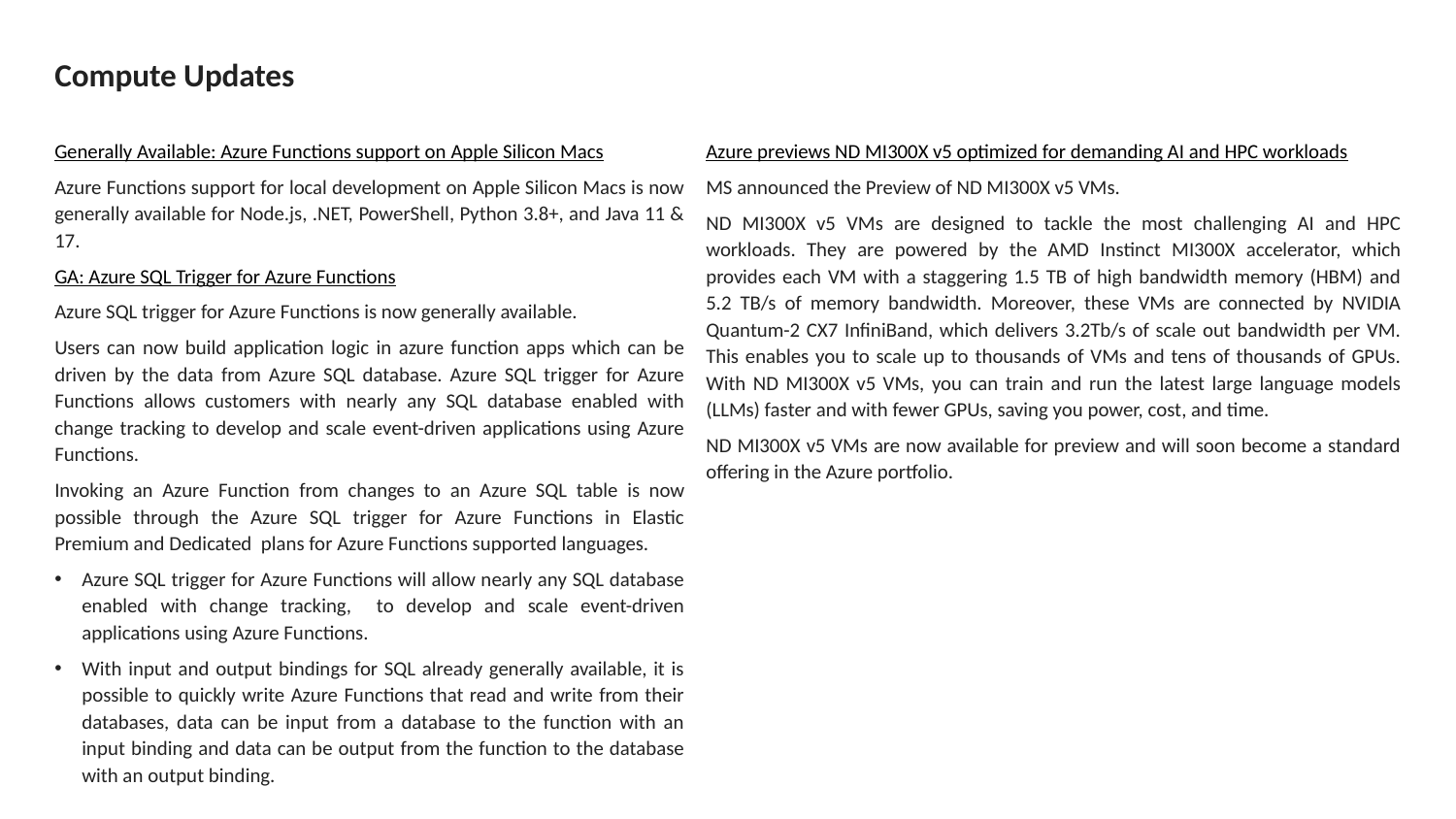

# Compute Updates
Generally Available: Azure Functions support on Apple Silicon Macs
Azure Functions support for local development on Apple Silicon Macs is now generally available for Node.js, .NET, PowerShell, Python 3.8+, and Java 11 & 17.
GA: Azure SQL Trigger for Azure Functions
Azure SQL trigger for Azure Functions is now generally available.
Users can now build application logic in azure function apps which can be driven by the data from Azure SQL database. Azure SQL trigger for Azure Functions allows customers with nearly any SQL database enabled with change tracking to develop and scale event-driven applications using Azure Functions.
Invoking an Azure Function from changes to an Azure SQL table is now possible through the Azure SQL trigger for Azure Functions in Elastic Premium and Dedicated  plans for Azure Functions supported languages.
Azure SQL trigger for Azure Functions will allow nearly any SQL database enabled with change tracking,  to develop and scale event-driven applications using Azure Functions.
With input and output bindings for SQL already generally available, it is possible to quickly write Azure Functions that read and write from their databases, data can be input from a database to the function with an input binding and data can be output from the function to the database with an output binding.
Azure previews ND MI300X v5 optimized for demanding AI and HPC workloads
MS announced the Preview of ND MI300X v5 VMs.
ND MI300X v5 VMs are designed to tackle the most challenging AI and HPC workloads. They are powered by the AMD Instinct MI300X accelerator, which provides each VM with a staggering 1.5 TB of high bandwidth memory (HBM) and 5.2 TB/s of memory bandwidth. Moreover, these VMs are connected by NVIDIA Quantum-2 CX7 InfiniBand, which delivers 3.2Tb/s of scale out bandwidth per VM. This enables you to scale up to thousands of VMs and tens of thousands of GPUs. With ND MI300X v5 VMs, you can train and run the latest large language models (LLMs) faster and with fewer GPUs, saving you power, cost, and time.
ND MI300X v5 VMs are now available for preview and will soon become a standard offering in the Azure portfolio.